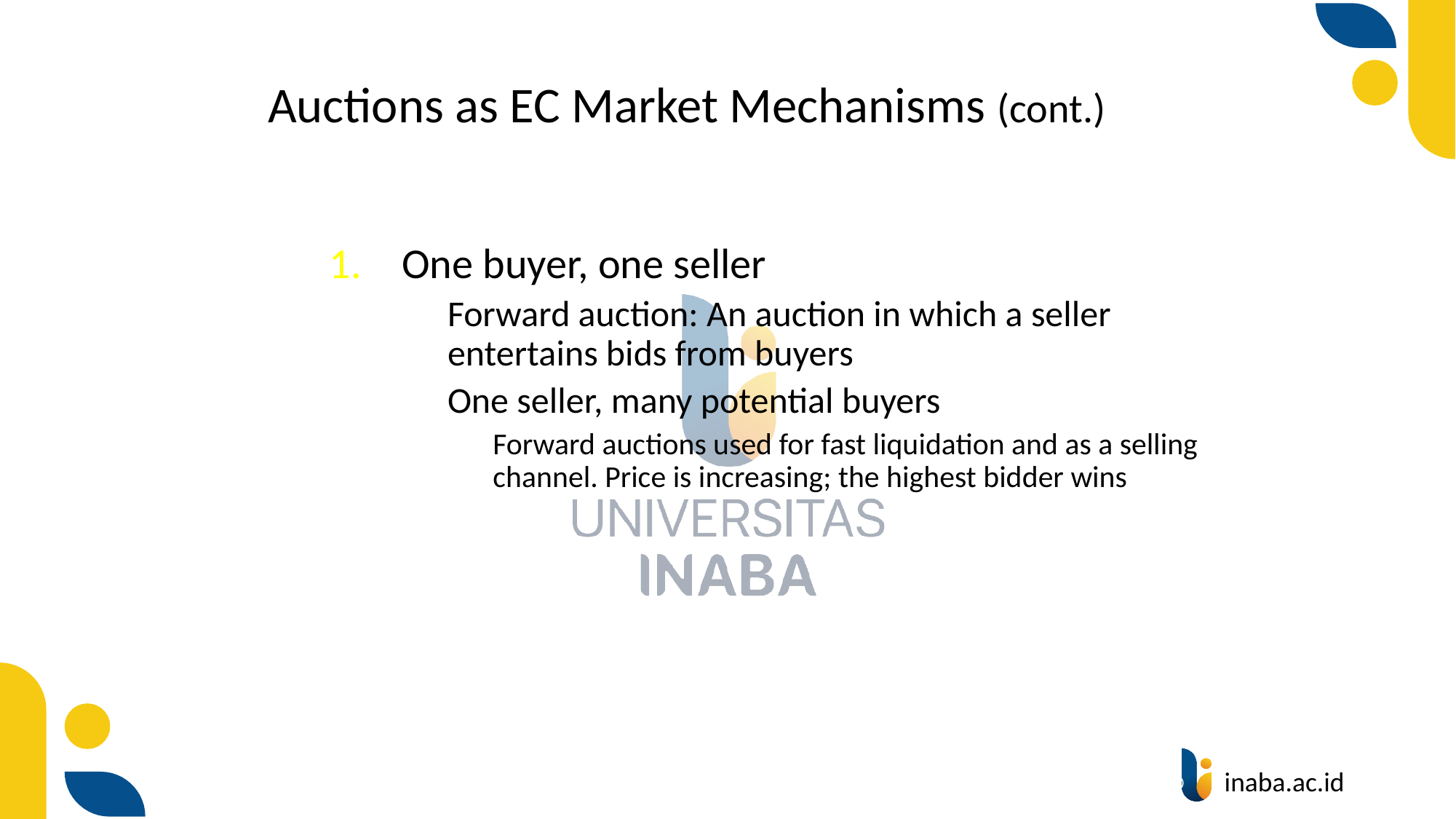

# Auctions as EC Market Mechanisms (cont.)
One buyer, one seller
	Forward auction: An auction in which a seller entertains bids from buyers
	One seller, many potential buyers
	Forward auctions used for fast liquidation and as a selling channel. Price is increasing; the highest bidder wins
49
© Prentice Hall 2020